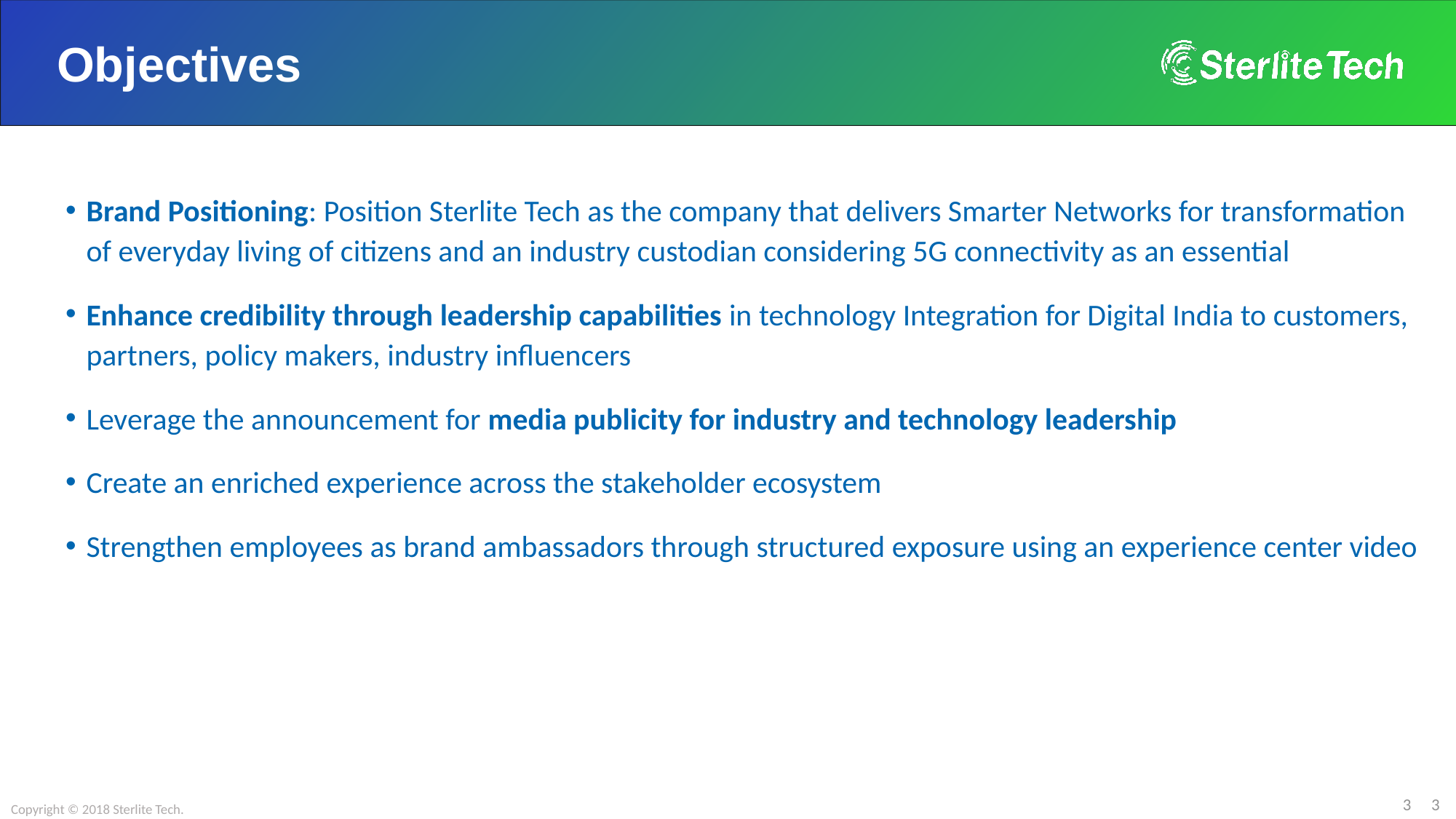

# Objectives
Brand Positioning: Position Sterlite Tech as the company that delivers Smarter Networks for transformation of everyday living of citizens and an industry custodian considering 5G connectivity as an essential
Enhance credibility through leadership capabilities in technology Integration for Digital India to customers, partners, policy makers, industry influencers
Leverage the announcement for media publicity for industry and technology leadership
Create an enriched experience across the stakeholder ecosystem
Strengthen employees as brand ambassadors through structured exposure using an experience center video
Copyright © 2018 Sterlite Tech.
3